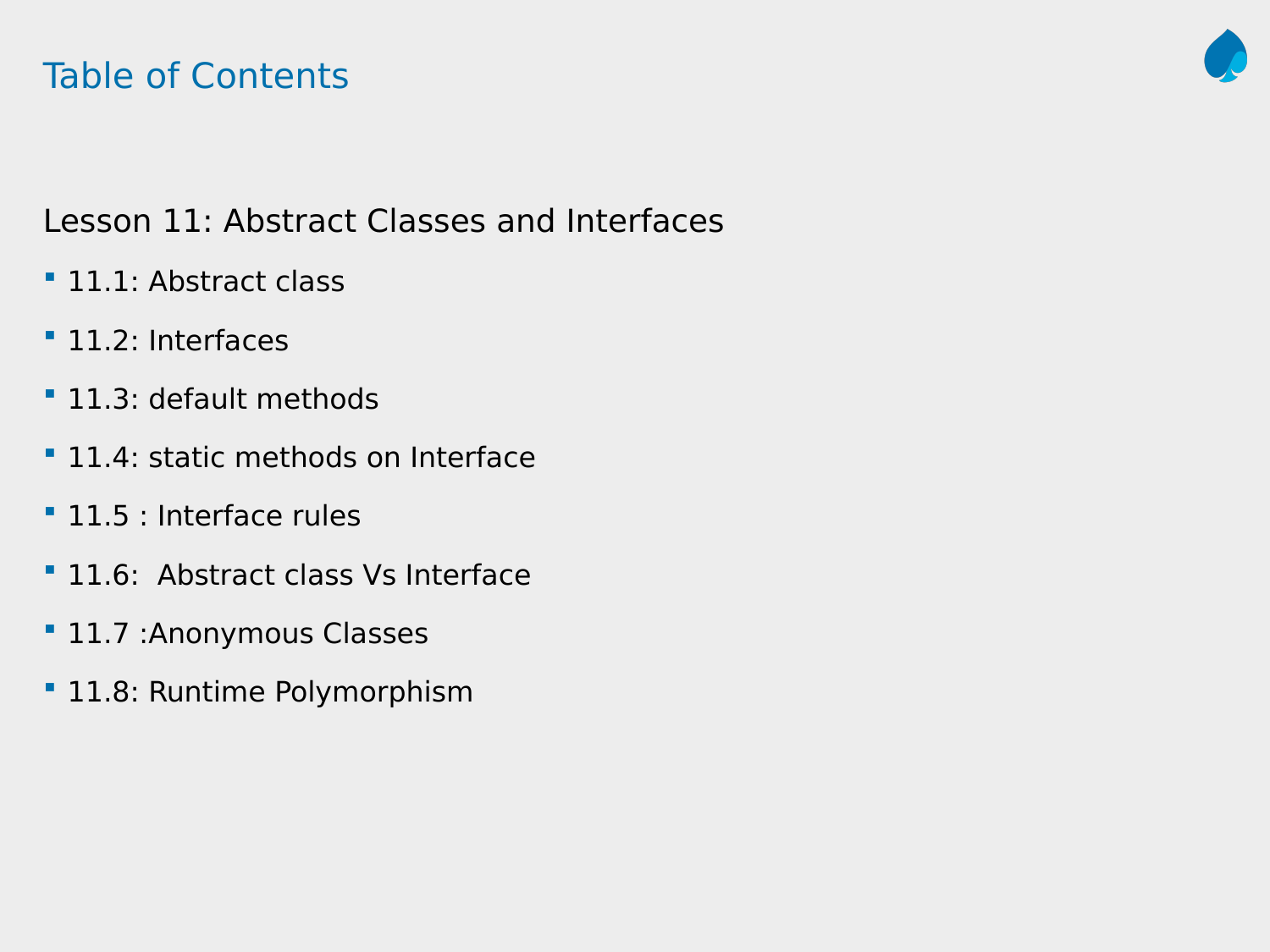

# Table of Contents
Lesson 11: Abstract Classes and Interfaces
11.1: Abstract class
11.2: Interfaces
11.3: default methods
11.4: static methods on Interface
11.5 : Interface rules
11.6:  Abstract class Vs Interface
11.7 :Anonymous Classes
11.8: Runtime Polymorphism